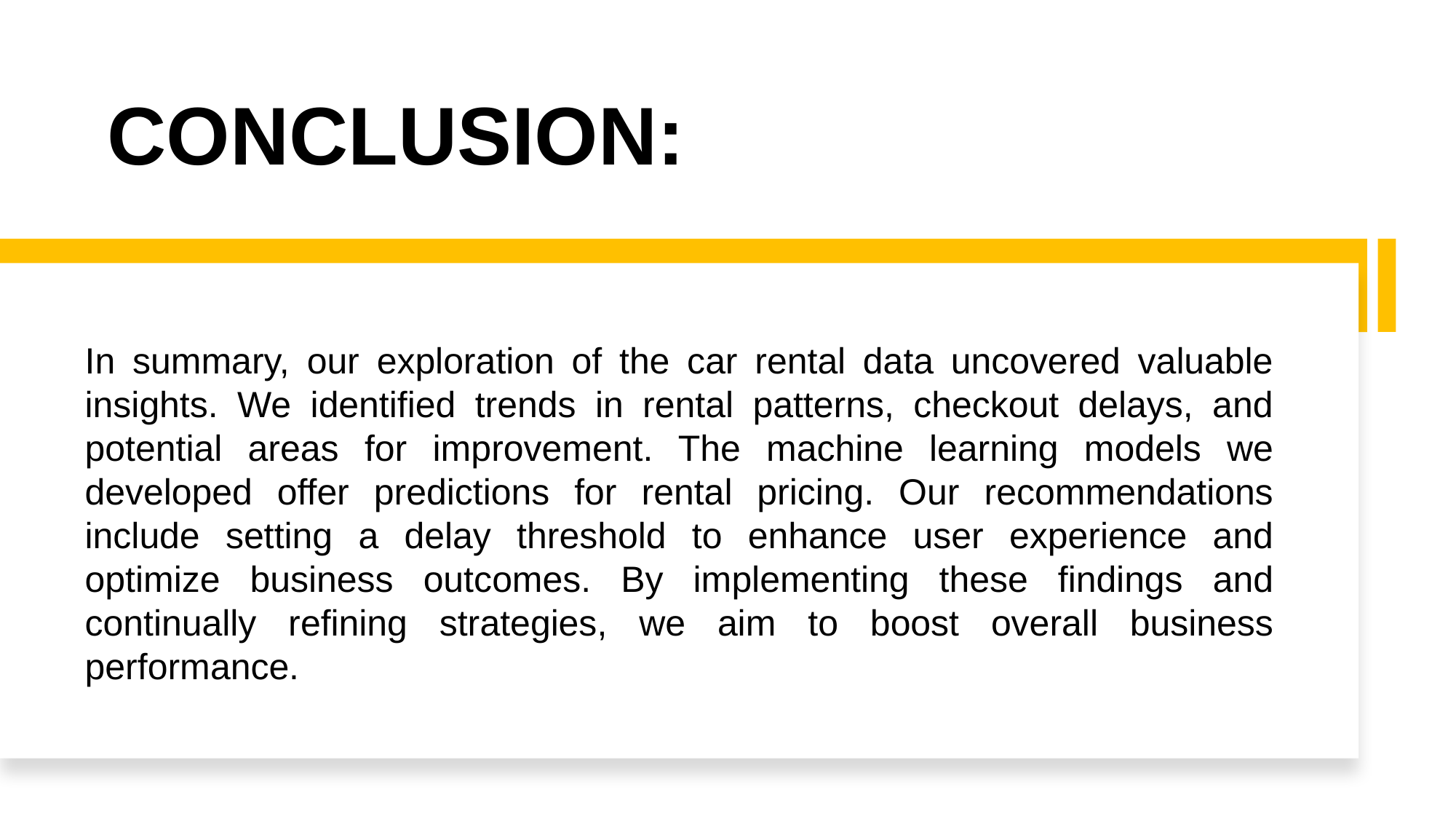

# CONCLUSION:

In summary, our exploration of the car rental data uncovered valuable insights. We identified trends in rental patterns, checkout delays, and potential areas for improvement. The machine learning models we developed offer predictions for rental pricing. Our recommendations include setting a delay threshold to enhance user experience and optimize business outcomes. By implementing these findings and continually refining strategies, we aim to boost overall business performance.